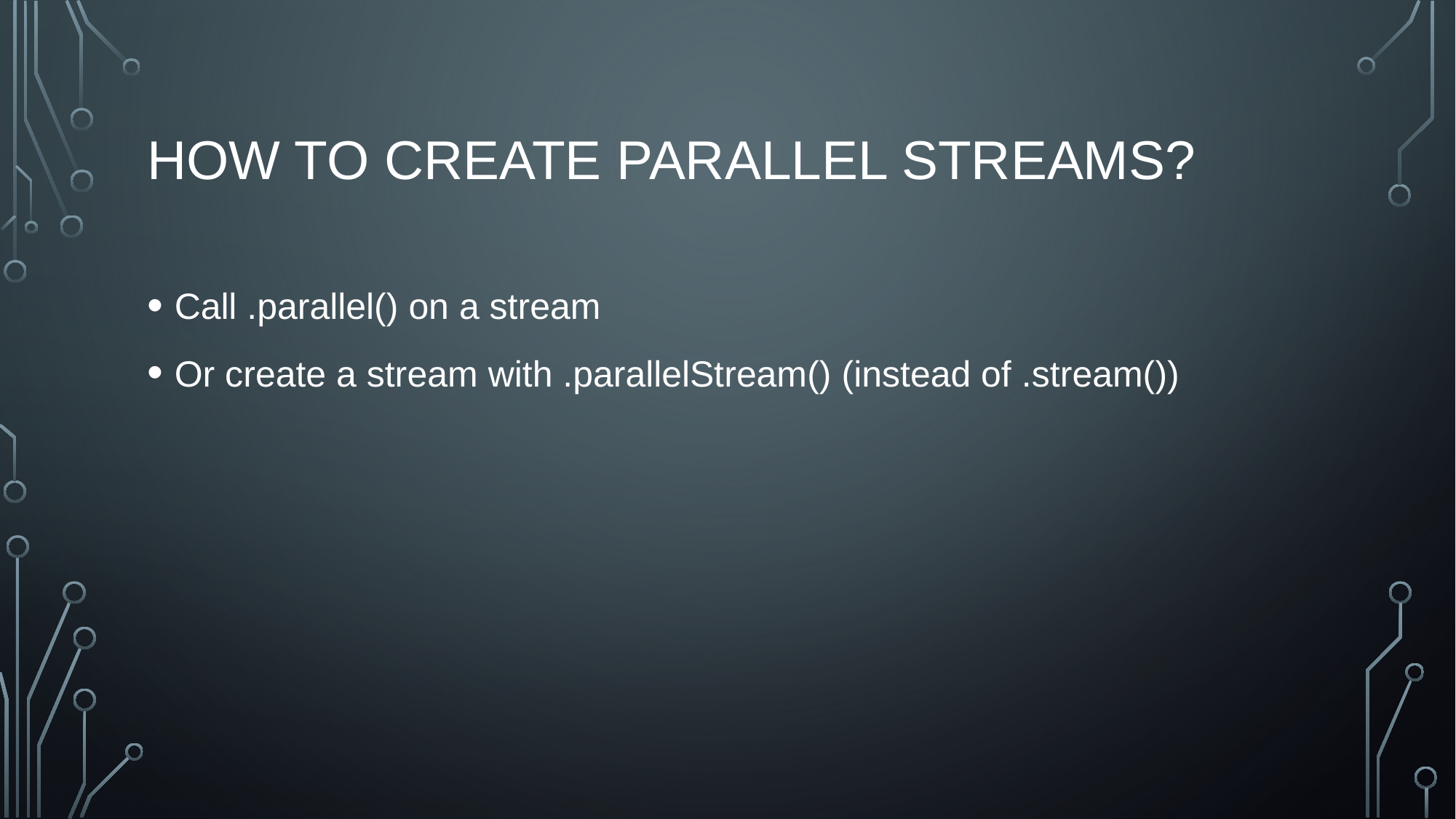

# How to create parallel streams?
Call .parallel() on a stream
Or create a stream with .parallelStream() (instead of .stream())